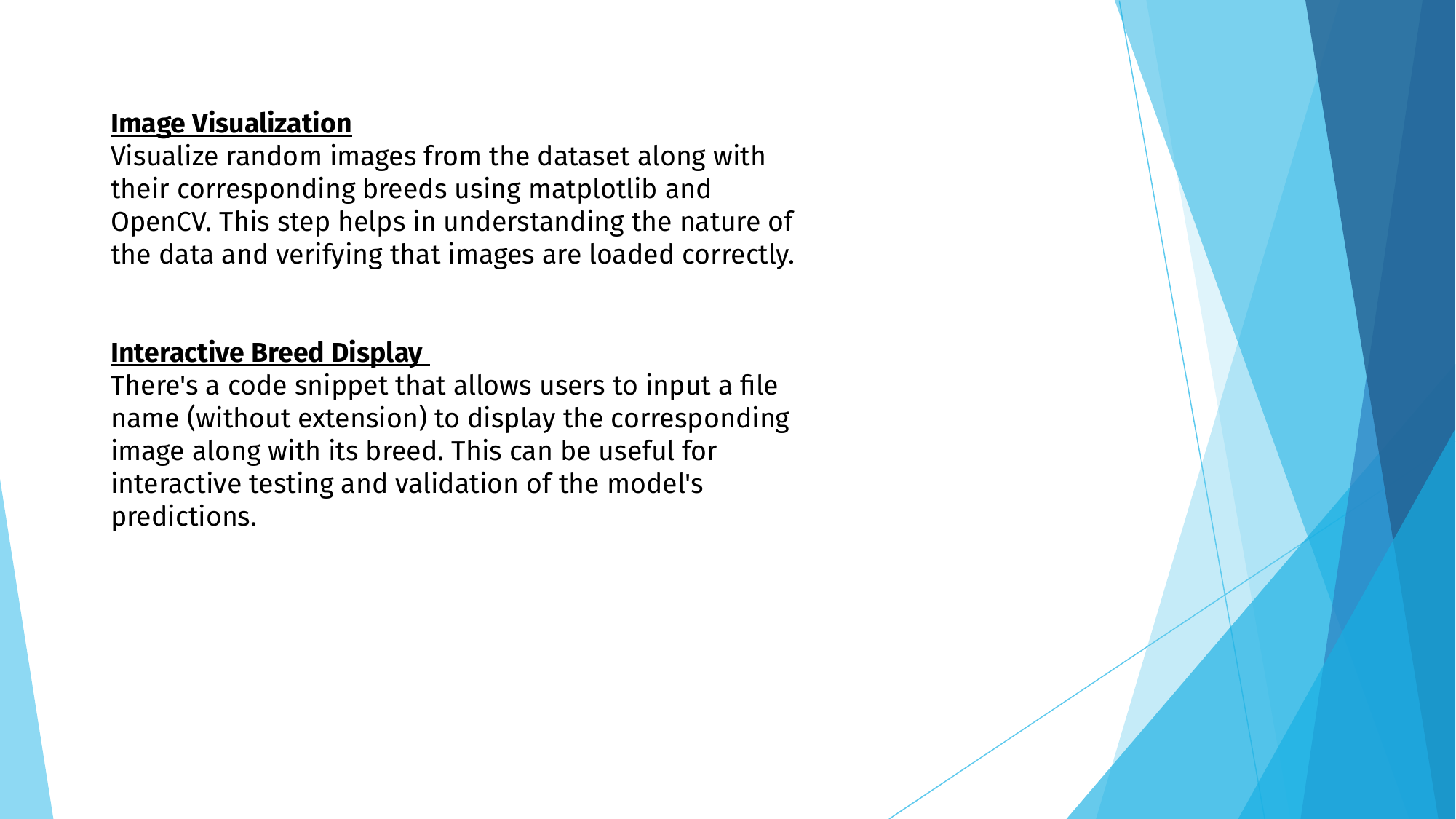

Image Visualization
Visualize random images from the dataset along with their corresponding breeds using matplotlib and OpenCV. This step helps in understanding the nature of the data and verifying that images are loaded correctly.

Interactive Breed Display
There's a code snippet that allows users to input a file name (without extension) to display the corresponding image along with its breed. This can be useful for interactive testing and validation of the model's predictions.